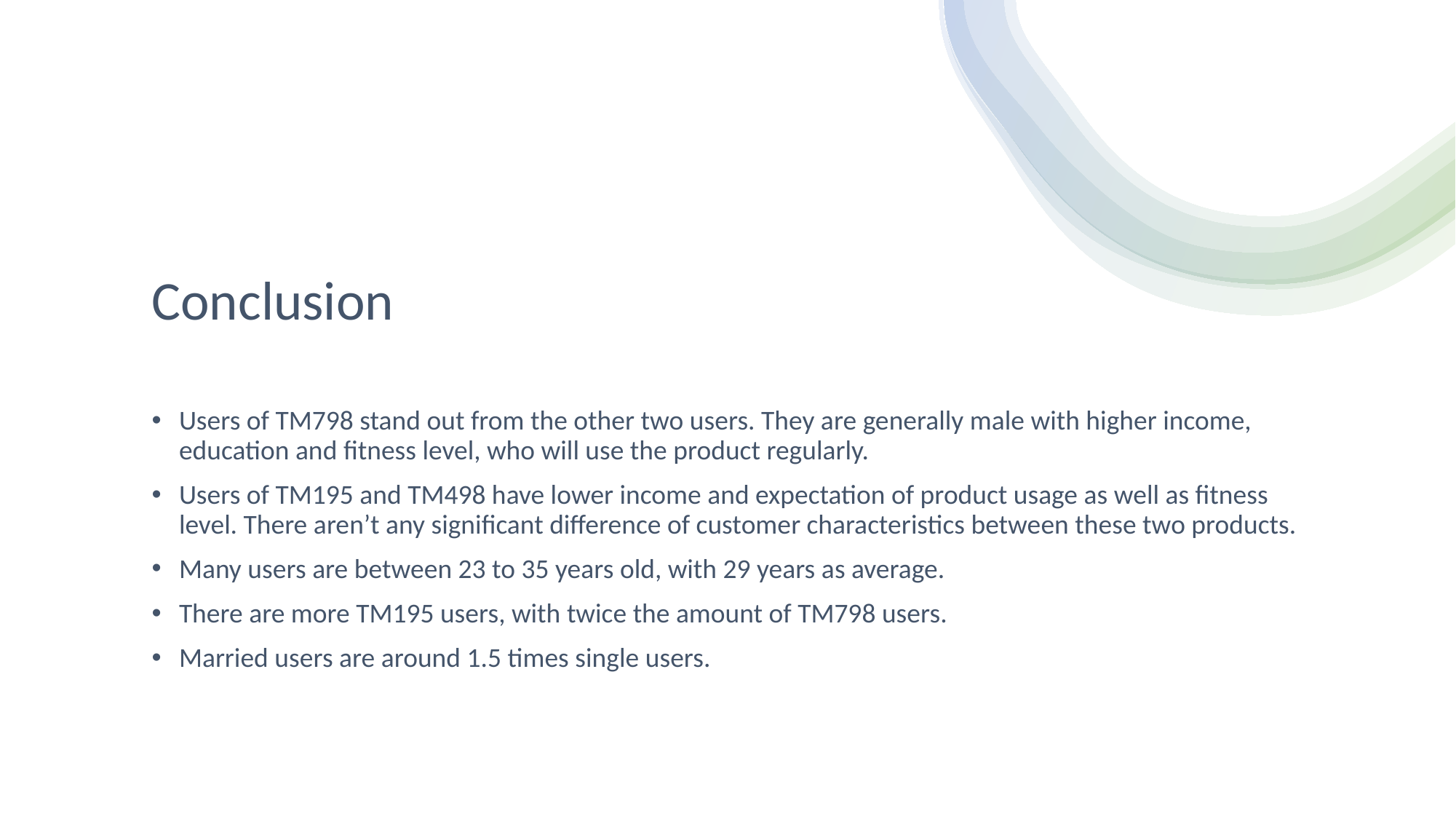

# Conclusion
Users of TM798 stand out from the other two users. They are generally male with higher income, education and fitness level, who will use the product regularly.
Users of TM195 and TM498 have lower income and expectation of product usage as well as fitness level. There aren’t any significant difference of customer characteristics between these two products.
Many users are between 23 to 35 years old, with 29 years as average.
There are more TM195 users, with twice the amount of TM798 users.
Married users are around 1.5 times single users.